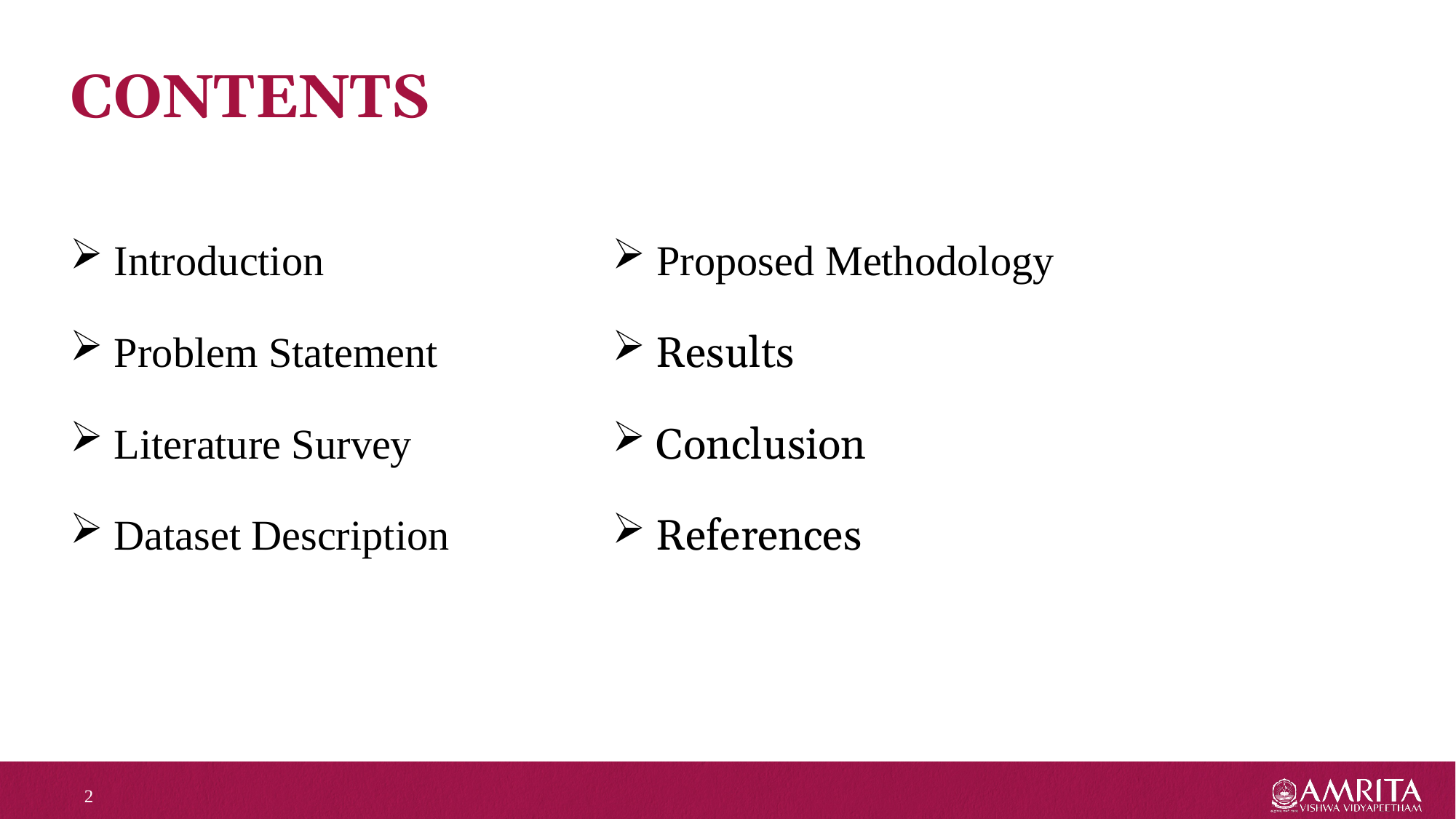

CONTENTS
 Proposed Methodology
 Results
 Conclusion
 References
 Introduction
 Problem Statement
 Literature Survey
 Dataset Description

2